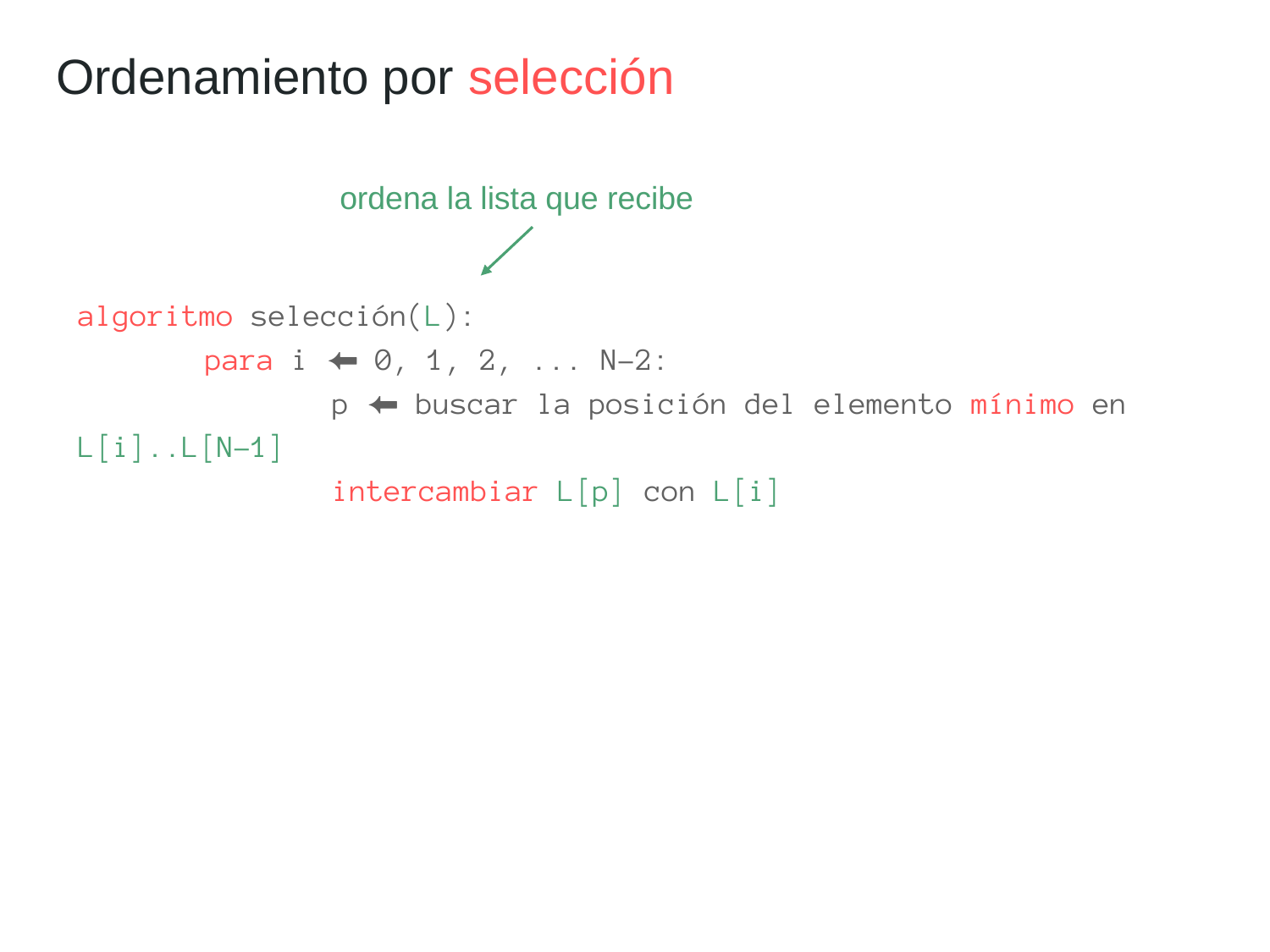

Ordenamiento por selección
ordena la lista que recibe
algoritmo selección(L):
	para i ⬅ 0, 1, 2, ... N-2:
		p ⬅ buscar la posición del elemento mínimo en L[i]..L[N-1]
		intercambiar L[p] con L[i]